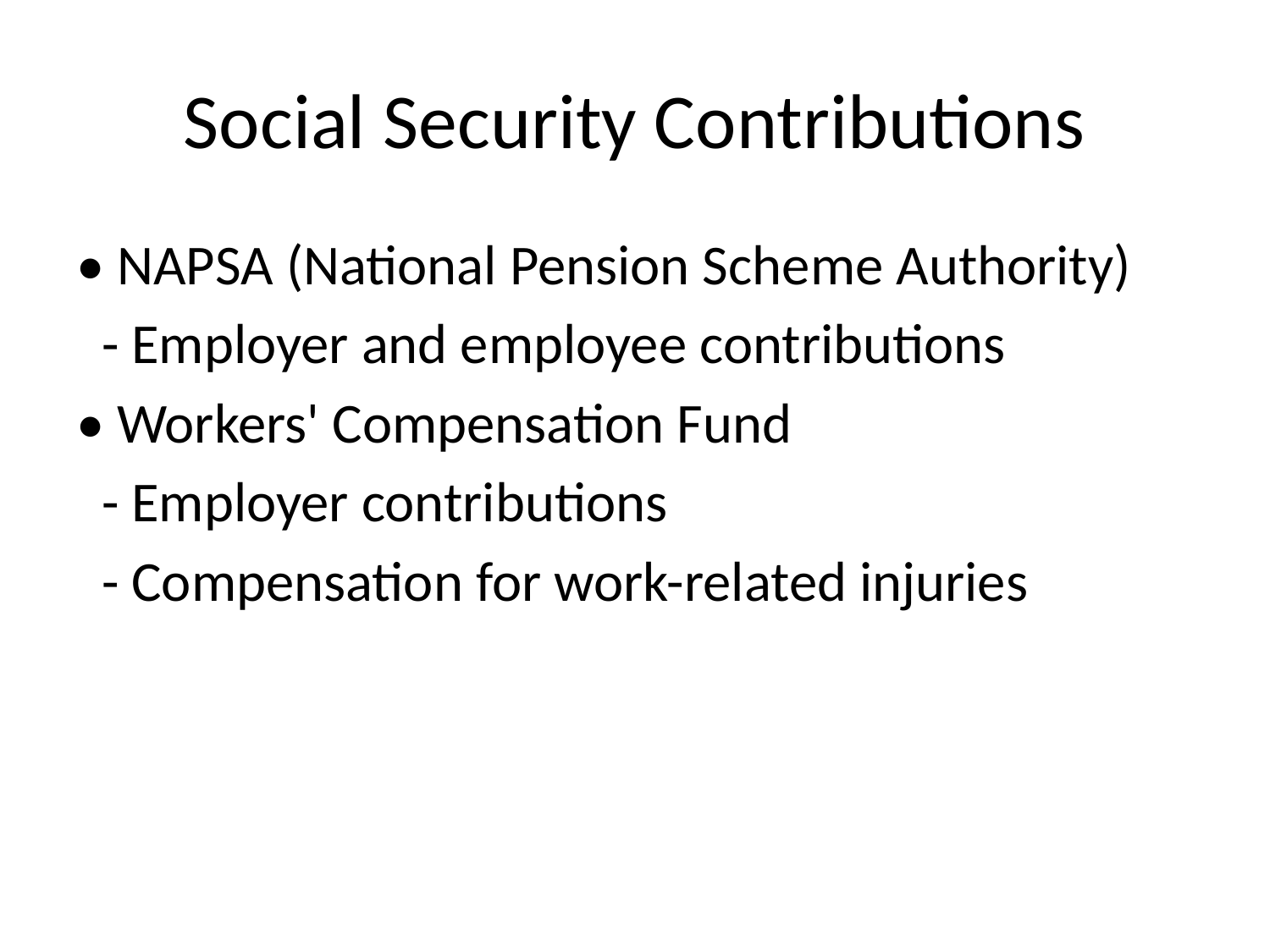

# Social Security Contributions
• NAPSA (National Pension Scheme Authority)
  - Employer and employee contributions
• Workers' Compensation Fund
  - Employer contributions
  - Compensation for work-related injuries